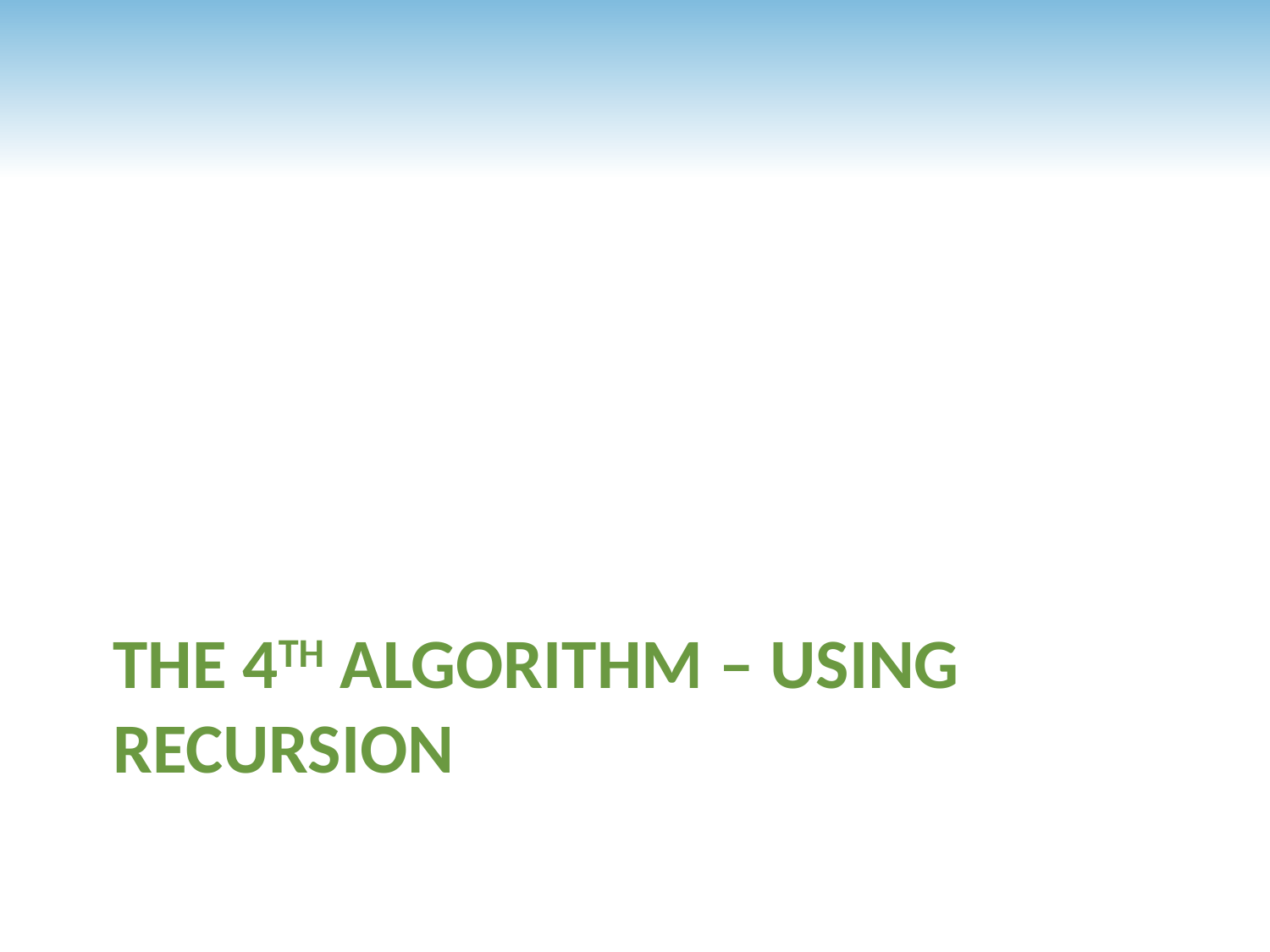

# The 4th Algorithm – using recursion